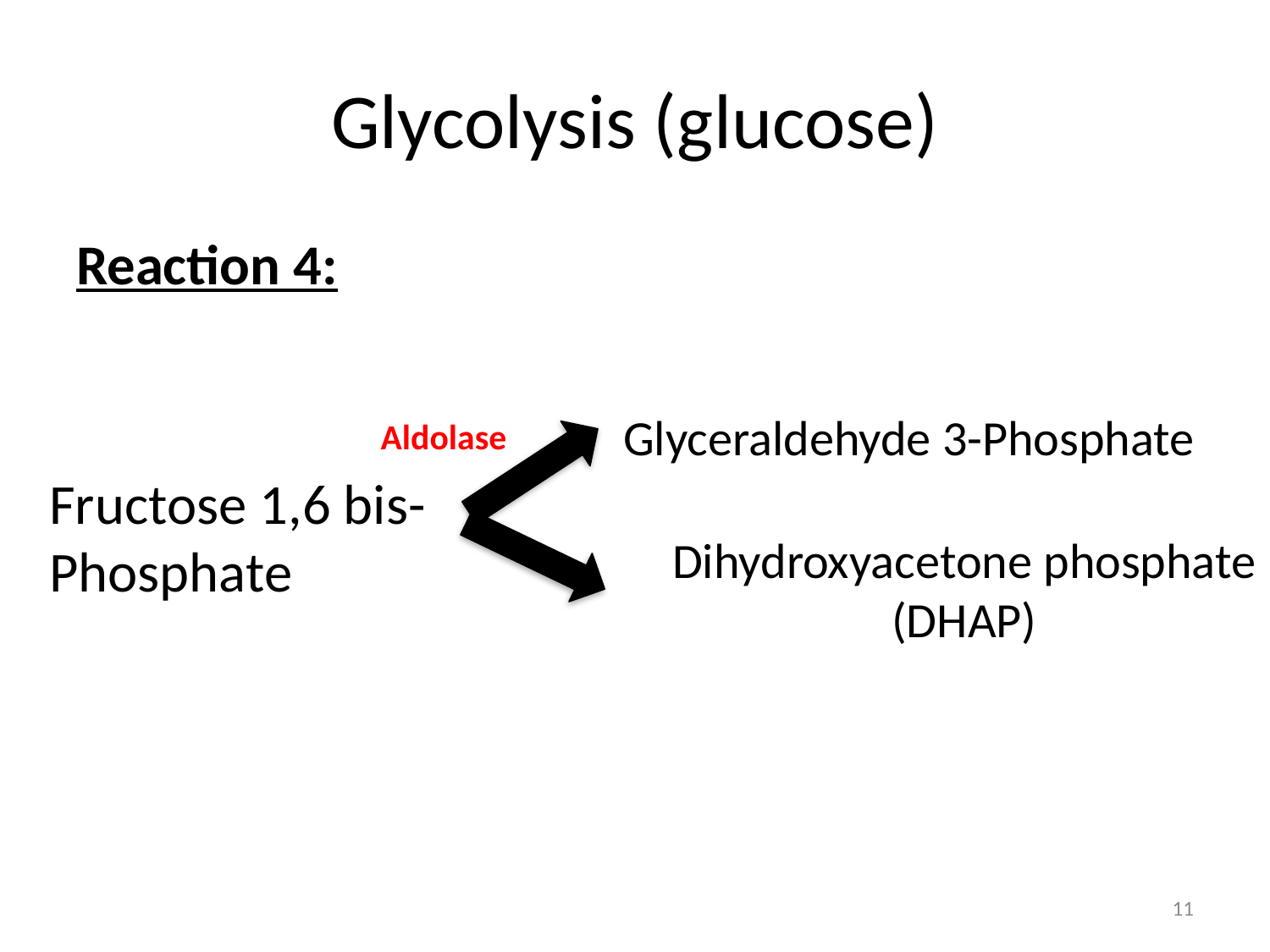

# Glycolysis (glucose)
Reaction 4:

Glyceraldehyde 3-Phosphate
Aldolase

Fructose 1,6 bis-Phosphate
Dihydroxyacetone phosphate (DHAP)

11